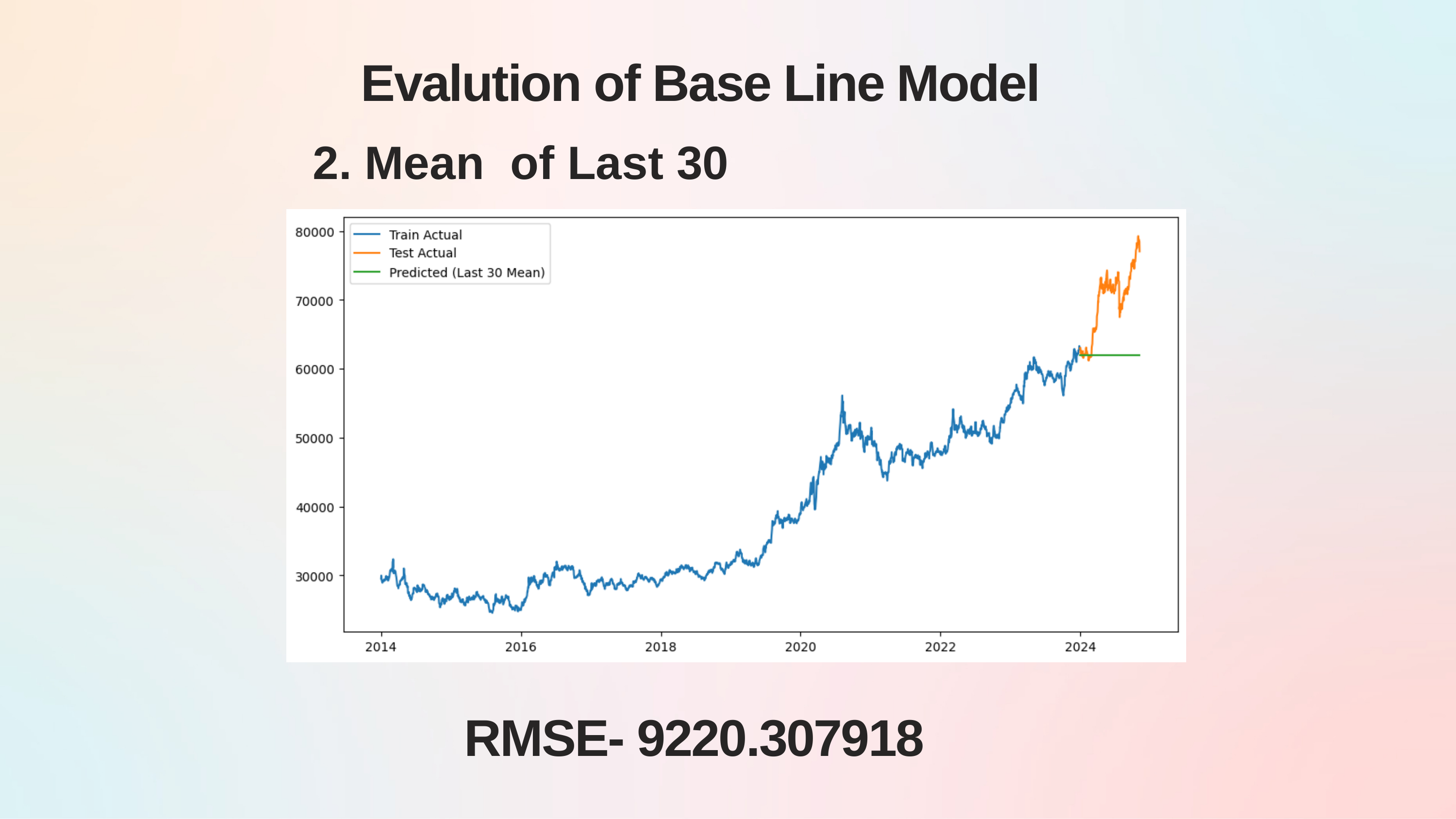

Evalution of Base Line Model
 2. Mean  of Last 30

RMSE- 9220.307918